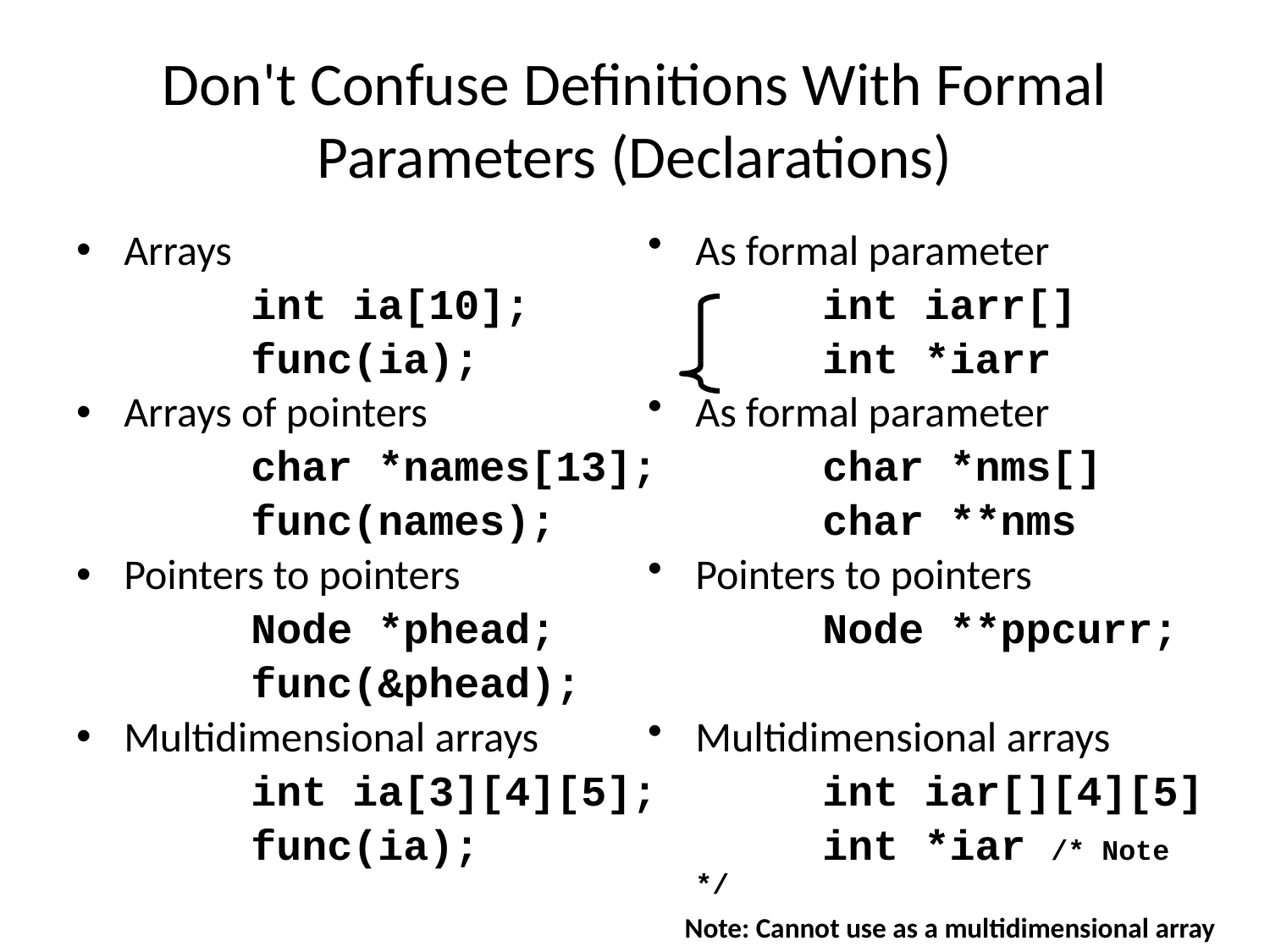

# Don't Confuse Definitions With Formal Parameters (Declarations)
Arrays
		int ia[10];
		func(ia);
Arrays of pointers
		char *names[13];
		func(names);
Pointers to pointers
		Node *phead;
		func(&phead);
Multidimensional arrays
		int ia[3][4][5];
		func(ia);
As formal parameter
		int iarr[]
		int *iarr
As formal parameter
		char *nms[]
		char **nms
Pointers to pointers
		Node **ppcurr;

Multidimensional arrays
		int iar[][4][5]
		int *iar /* Note */

Note: Cannot use as a multidimensional array